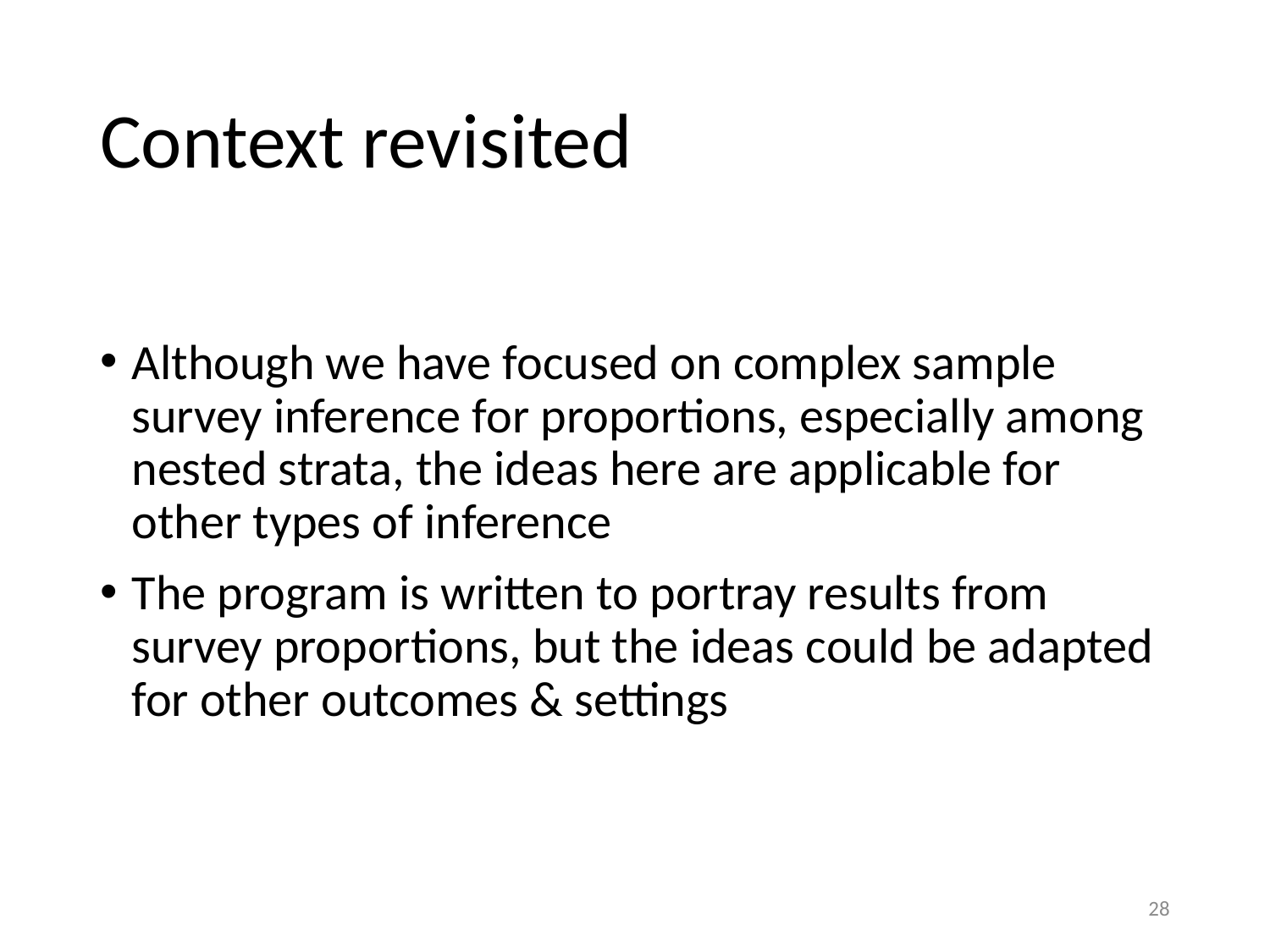

# Context revisited

Although we have focused on complex sample survey inference for proportions, especially among nested strata, the ideas here are applicable for other types of inference
The program is written to portray results from survey proportions, but the ideas could be adapted for other outcomes & settings

28